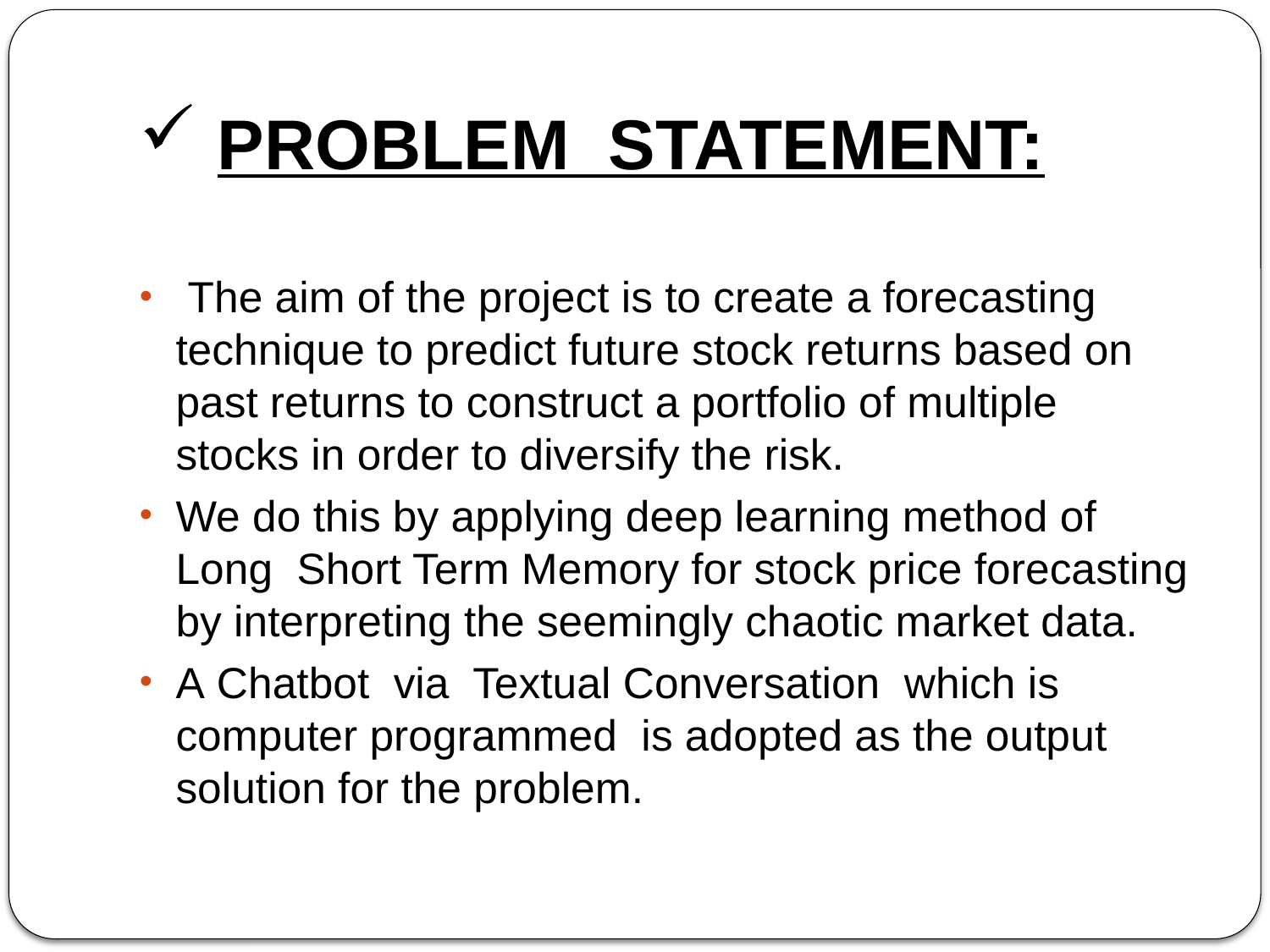

# PROBLEM  STATEMENT:

 The aim of the project is to create a forecasting technique to predict future stock returns based on past returns to construct a portfolio of multiple stocks in order to diversify the risk.
We do this by applying deep learning method of  Long  Short Term Memory for stock price forecasting by interpreting the seemingly chaotic market data.
A Chatbot  via  Textual Conversation  which is computer programmed  is adopted as the output solution for the problem.